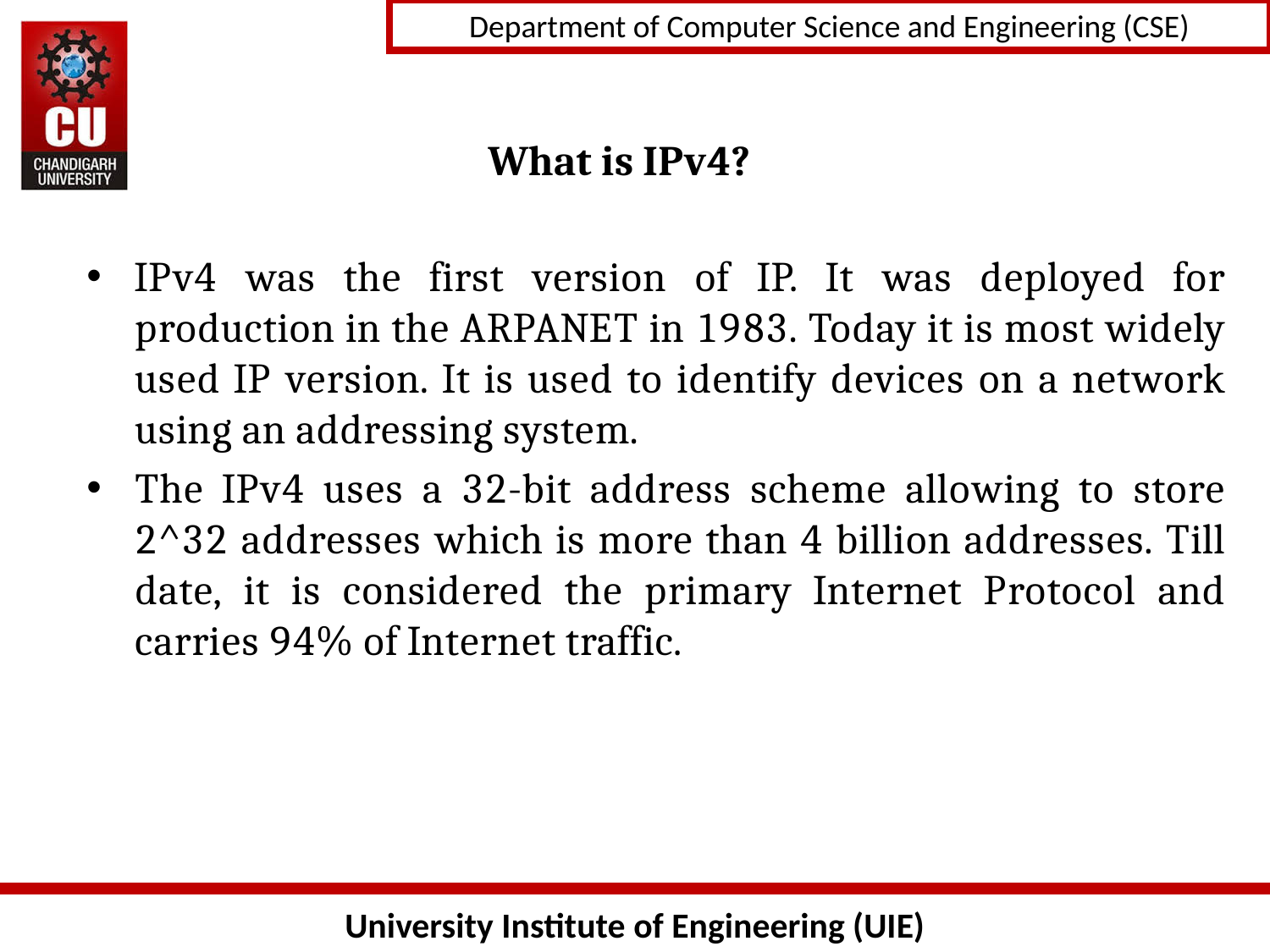

# What is IPv4?
IPv4 was the first version of IP. It was deployed for production in the ARPANET in 1983. Today it is most widely used IP version. It is used to identify devices on a network using an addressing system.
The IPv4 uses a 32-bit address scheme allowing to store 2^32 addresses which is more than 4 billion addresses. Till date, it is considered the primary Internet Protocol and carries 94% of Internet traffic.